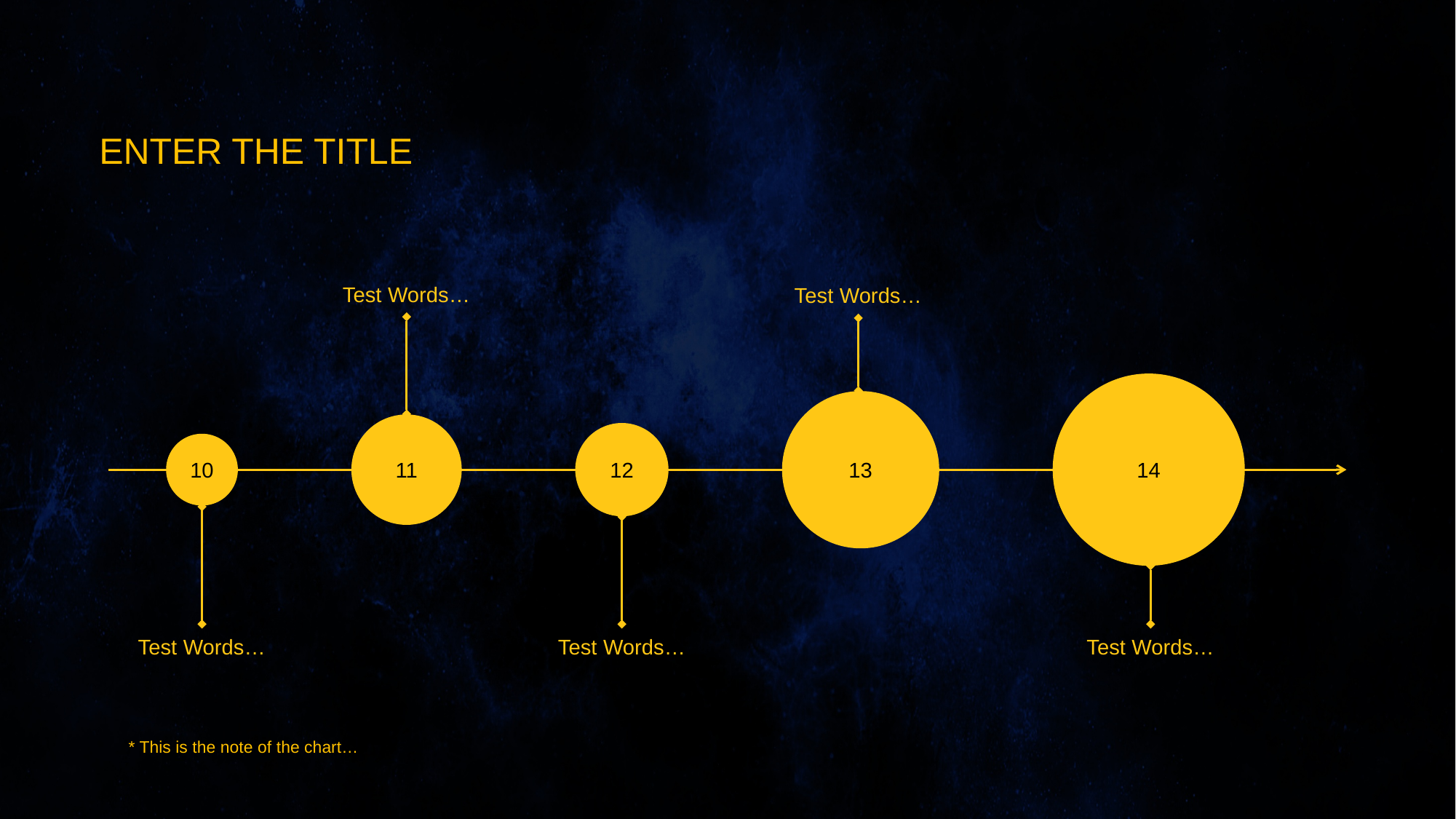

ENTER THE TITLE
Test Words…
Test Words…
14
13
11
12
10
Test Words…
Test Words…
Test Words…
* This is the note of the chart…